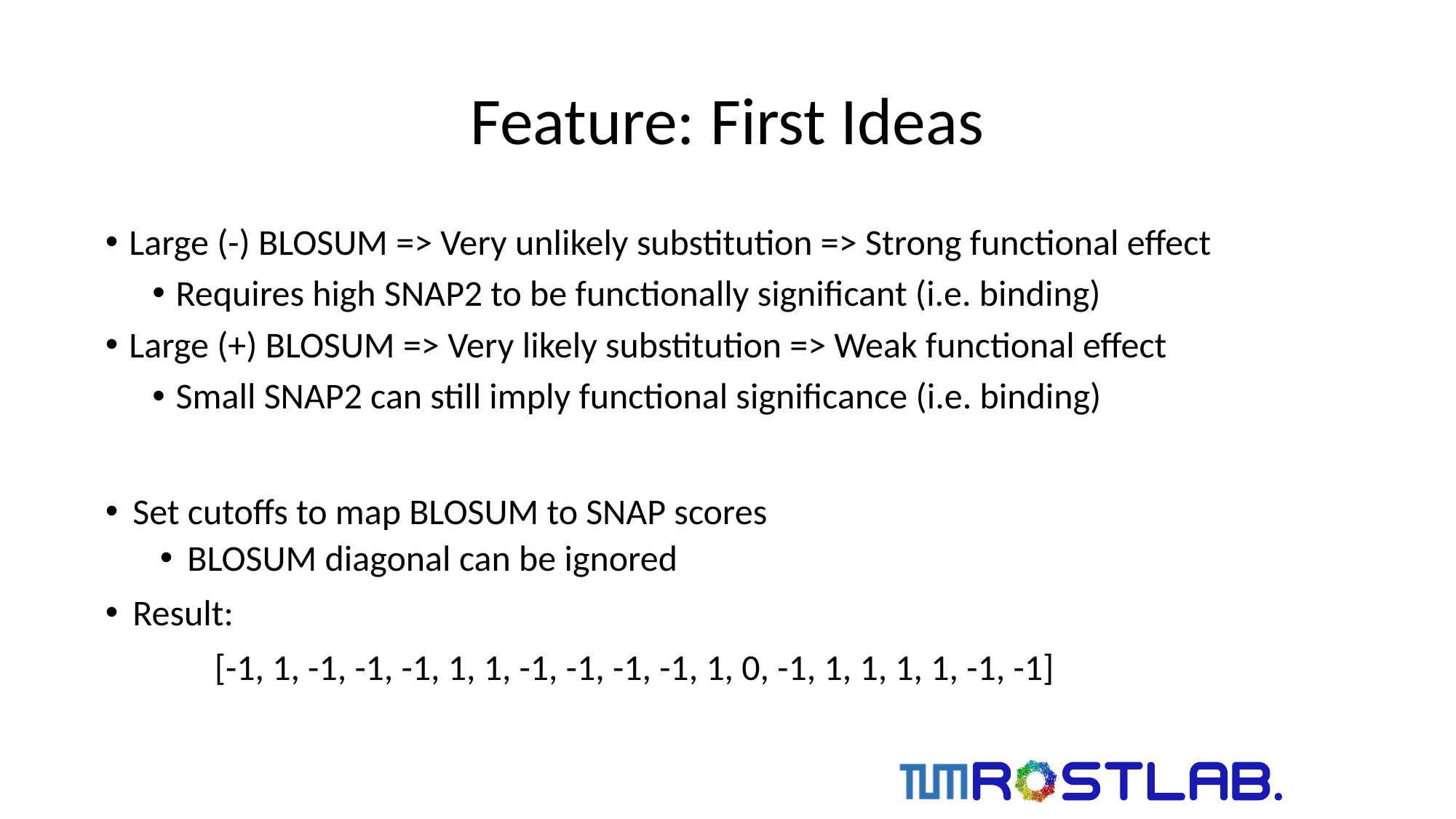

# Feature: First Ideas
Large (-) BLOSUM => Very unlikely substitution => Strong functional effect
Requires high SNAP2 to be functionally significant (i.e. binding)
Large (+) BLOSUM => Very likely substitution => Weak functional effect
Small SNAP2 can still imply functional significance (i.e. binding)

Set cutoffs to map BLOSUM to SNAP scores
BLOSUM diagonal can be ignored
Result:
	[-1, 1, -1, -1, -1, 1, 1, -1, -1, -1, -1, 1, 0, -1, 1, 1, 1, 1, -1, -1]
7